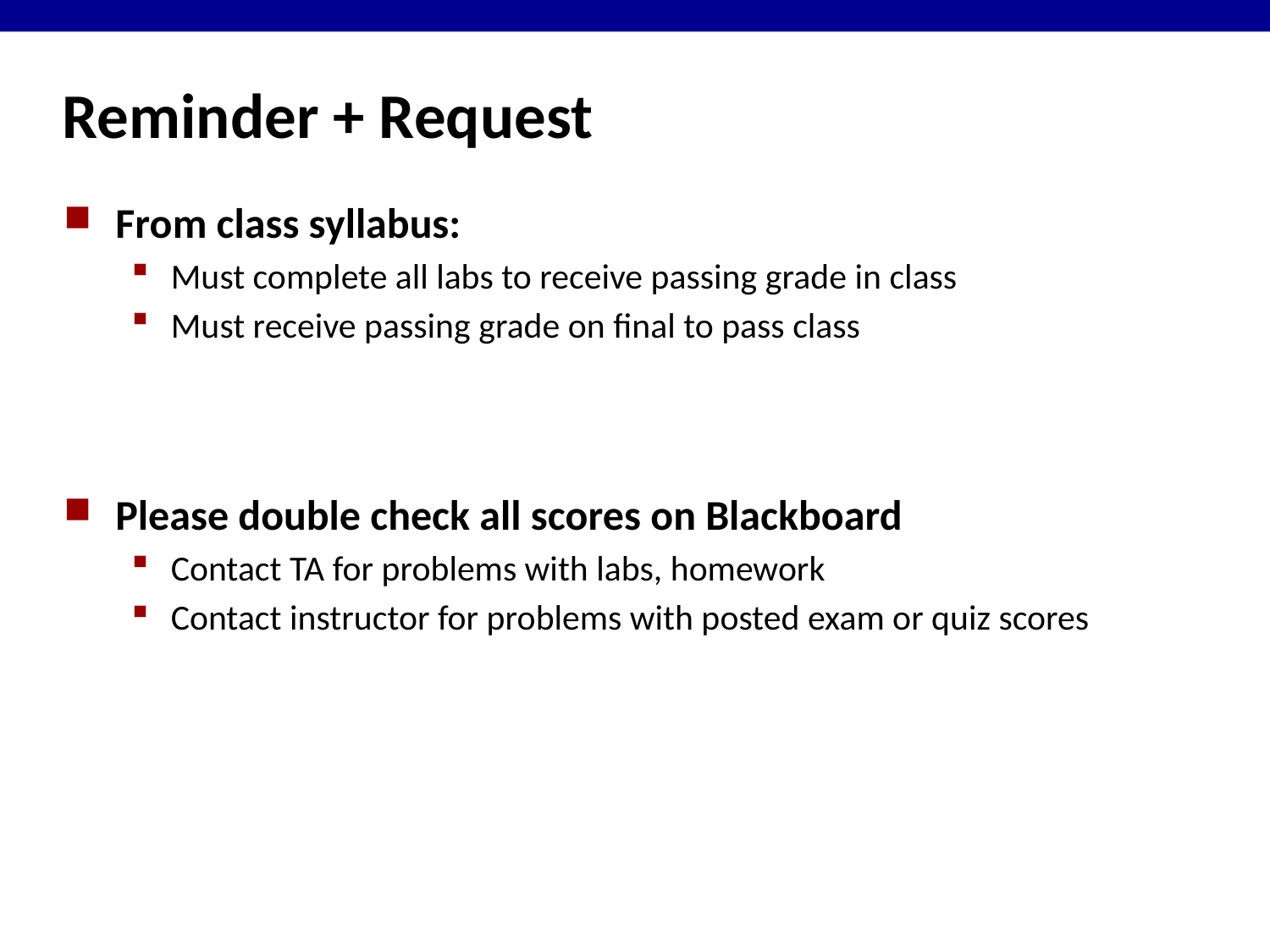

# Reminder + Request
From class syllabus:
Must complete all labs to receive passing grade in class
Must receive passing grade on final to pass class

Please double check all scores on Blackboard
Contact TA for problems with labs, homework
Contact instructor for problems with posted exam or quiz scores